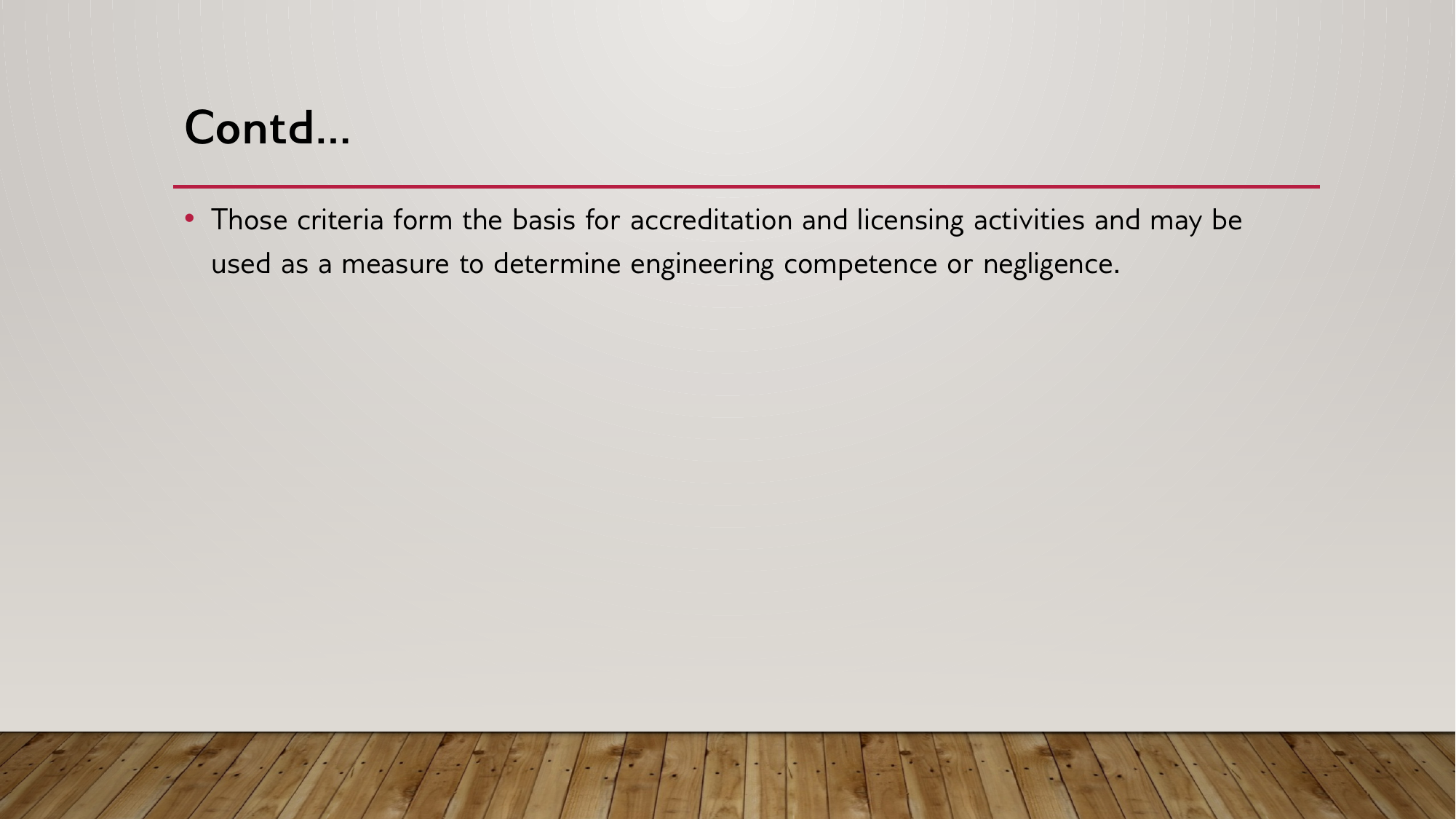

# Contd…
Those criteria form the basis for accreditation and licensing activities and may be used as a measure to determine engineering competence or negligence.